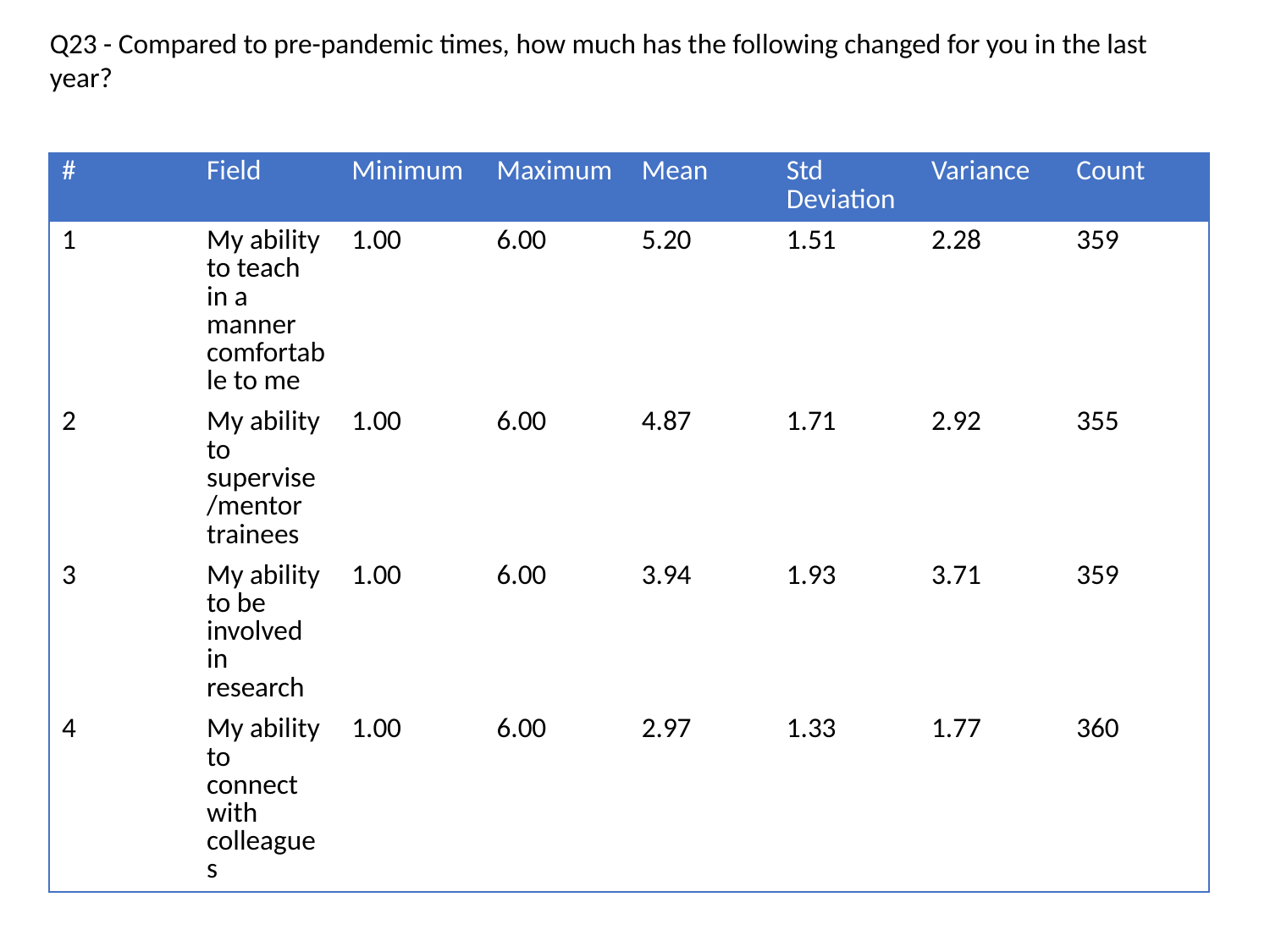

Q23 - Compared to pre-pandemic times, how much has the following changed for you in the last year?
| # | Field | Minimum | Maximum | Mean | Std Deviation | Variance | Count |
| --- | --- | --- | --- | --- | --- | --- | --- |
| 1 | My ability to teach in a manner comfortable to me | 1.00 | 6.00 | 5.20 | 1.51 | 2.28 | 359 |
| 2 | My ability to supervise/mentor trainees | 1.00 | 6.00 | 4.87 | 1.71 | 2.92 | 355 |
| 3 | My ability to be involved in research | 1.00 | 6.00 | 3.94 | 1.93 | 3.71 | 359 |
| 4 | My ability to connect with colleagues | 1.00 | 6.00 | 2.97 | 1.33 | 1.77 | 360 |